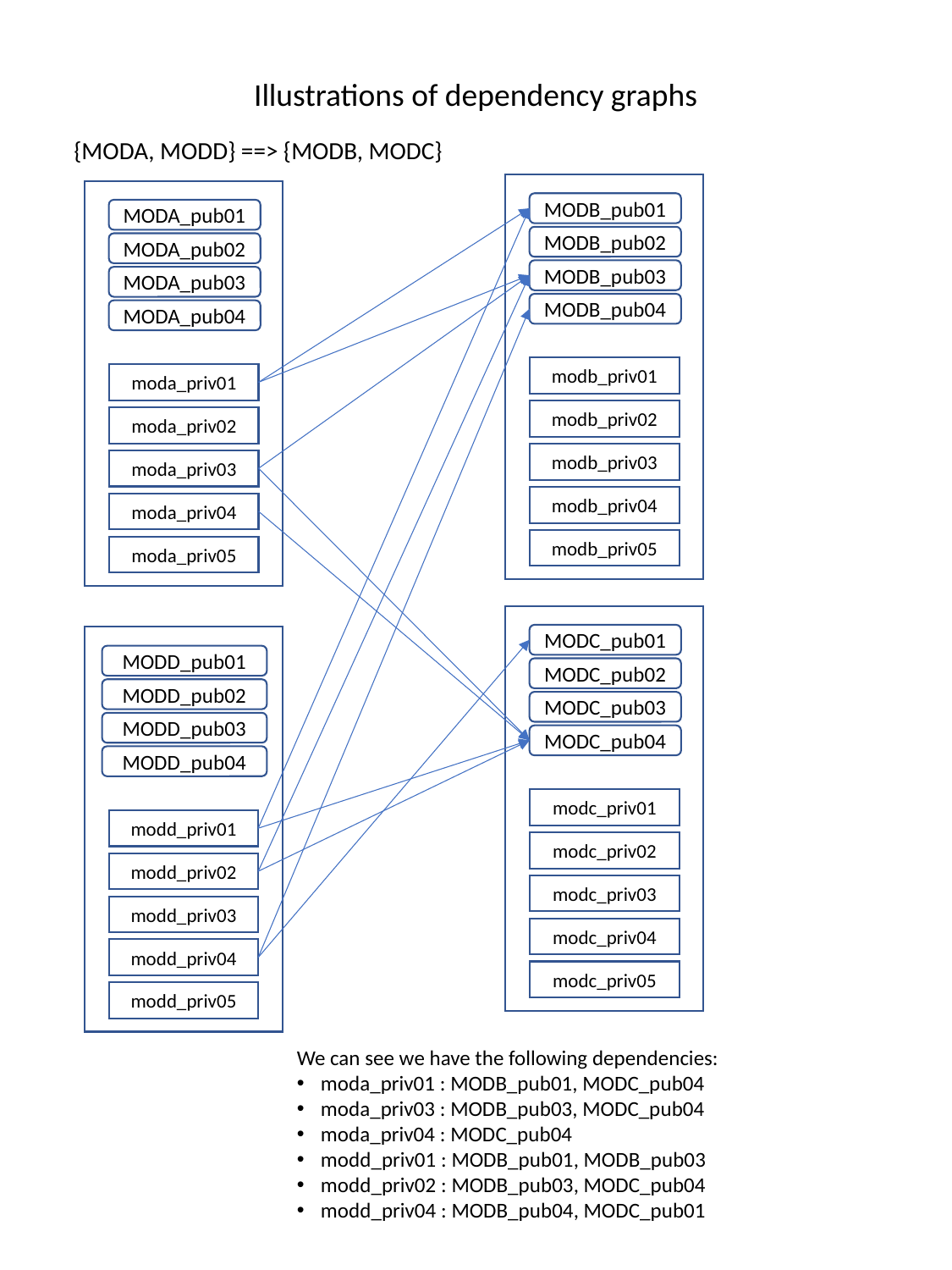

Illustrations of dependency graphs
{MODA, MODD} ==> {MODB, MODC}

MODB_pub01
MODB_pub02
MODB_pub03
MODB_pub04
modb_priv01
modb_priv02
modb_priv03
modb_priv04
modb_priv05

MODA_pub01
MODA_pub02
MODA_pub03
MODA_pub04
moda_priv01
moda_priv02
moda_priv03
moda_priv04
moda_priv05

MODC_pub01
MODC_pub02
MODC_pub03
MODC_pub04
modc_priv01
modc_priv02
modc_priv03
modc_priv04
modc_priv05

MODD_pub01
MODD_pub02
MODD_pub03
MODD_pub04
modd_priv01
modd_priv02
modd_priv03
modd_priv04
modd_priv05
We can see we have the following dependencies:
moda_priv01 : MODB_pub01, MODC_pub04
moda_priv03 : MODB_pub03, MODC_pub04
moda_priv04 : MODC_pub04
modd_priv01 : MODB_pub01, MODB_pub03
modd_priv02 : MODB_pub03, MODC_pub04
modd_priv04 : MODB_pub04, MODC_pub01